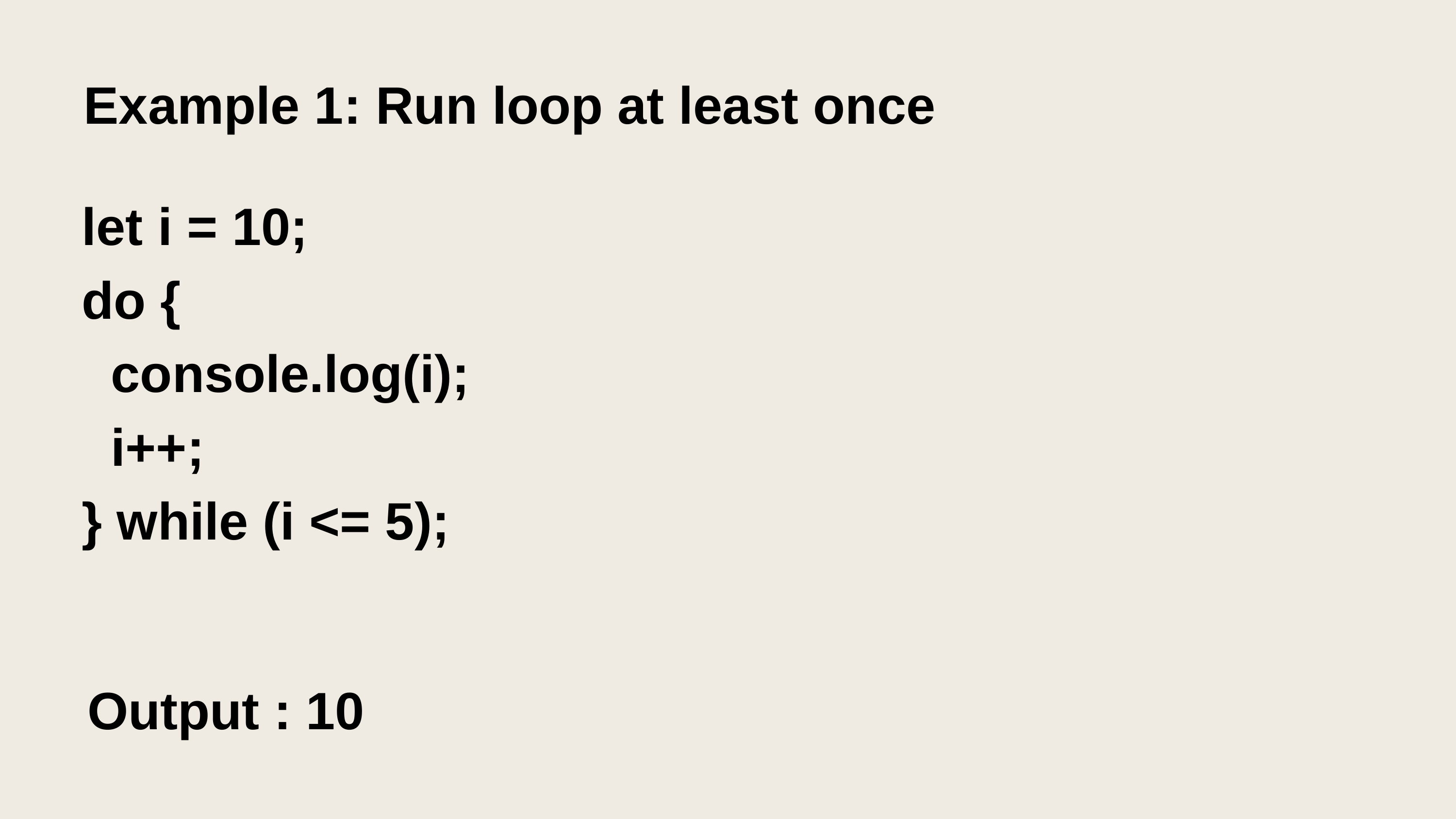

Example 1: Run loop at least once
let i = 10;
do {
  console.log(i);
  i++;
} while (i <= 5);
Output : 10